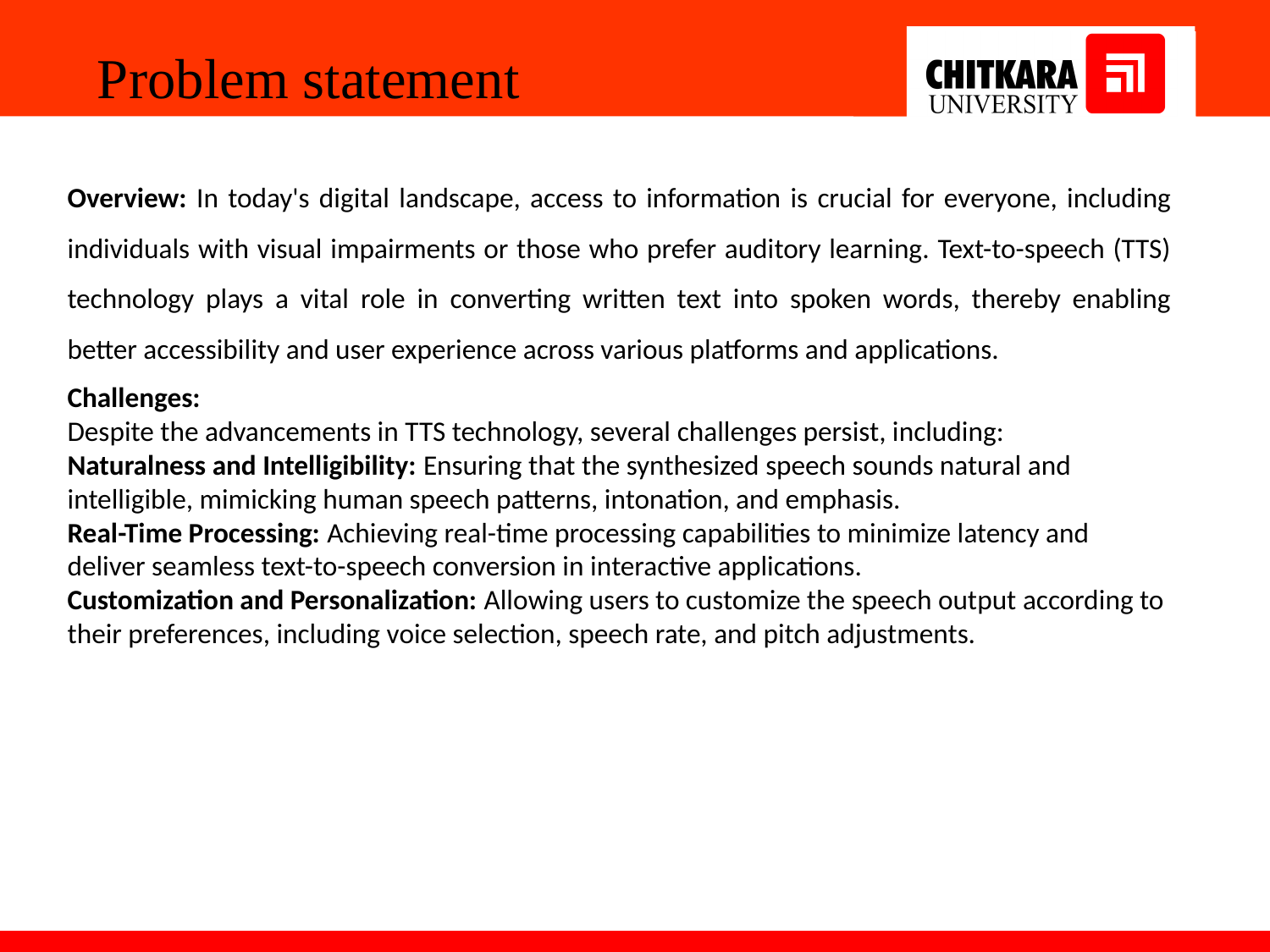

Problem statement
Overview: In today's digital landscape, access to information is crucial for everyone, including individuals with visual impairments or those who prefer auditory learning. Text-to-speech (TTS) technology plays a vital role in converting written text into spoken words, thereby enabling better accessibility and user experience across various platforms and applications.
Challenges:
Despite the advancements in TTS technology, several challenges persist, including:
Naturalness and Intelligibility: Ensuring that the synthesized speech sounds natural and intelligible, mimicking human speech patterns, intonation, and emphasis.
Real-Time Processing: Achieving real-time processing capabilities to minimize latency and deliver seamless text-to-speech conversion in interactive applications.
Customization and Personalization: Allowing users to customize the speech output according to their preferences, including voice selection, speech rate, and pitch adjustments.